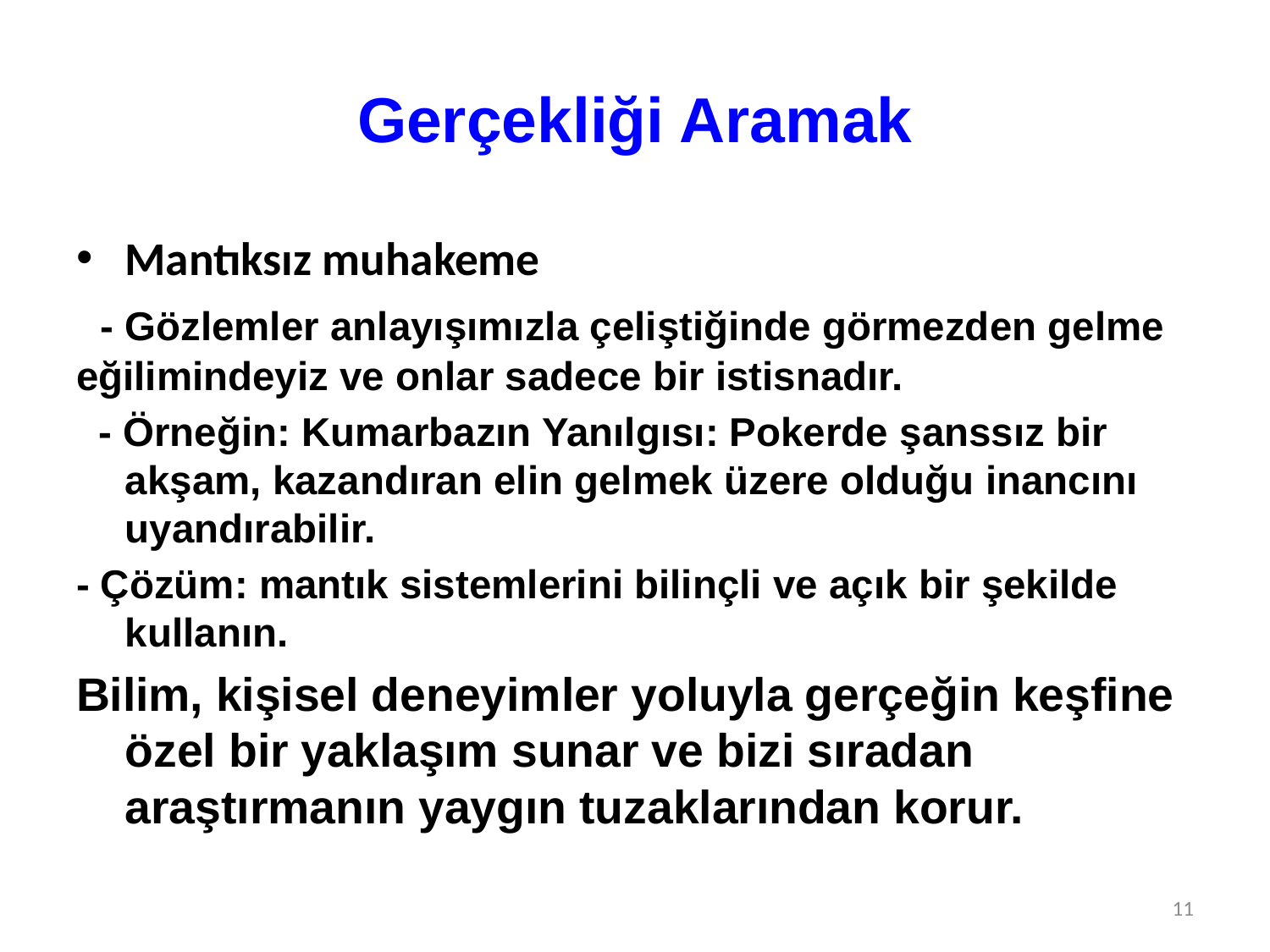

# Gerçekliği Aramak
Mantıksız muhakeme
  - Gözlemler anlayışımızla çeliştiğinde görmezden gelme eğilimindeyiz ve onlar sadece bir istisnadır.
  - Örneğin: Kumarbazın Yanılgısı: Pokerde şanssız bir akşam, kazandıran elin gelmek üzere olduğu inancını uyandırabilir.
- Çözüm: mantık sistemlerini bilinçli ve açık bir şekilde kullanın.
Bilim, kişisel deneyimler yoluyla gerçeğin keşfine özel bir yaklaşım sunar ve bizi sıradan araştırmanın yaygın tuzaklarından korur.
11